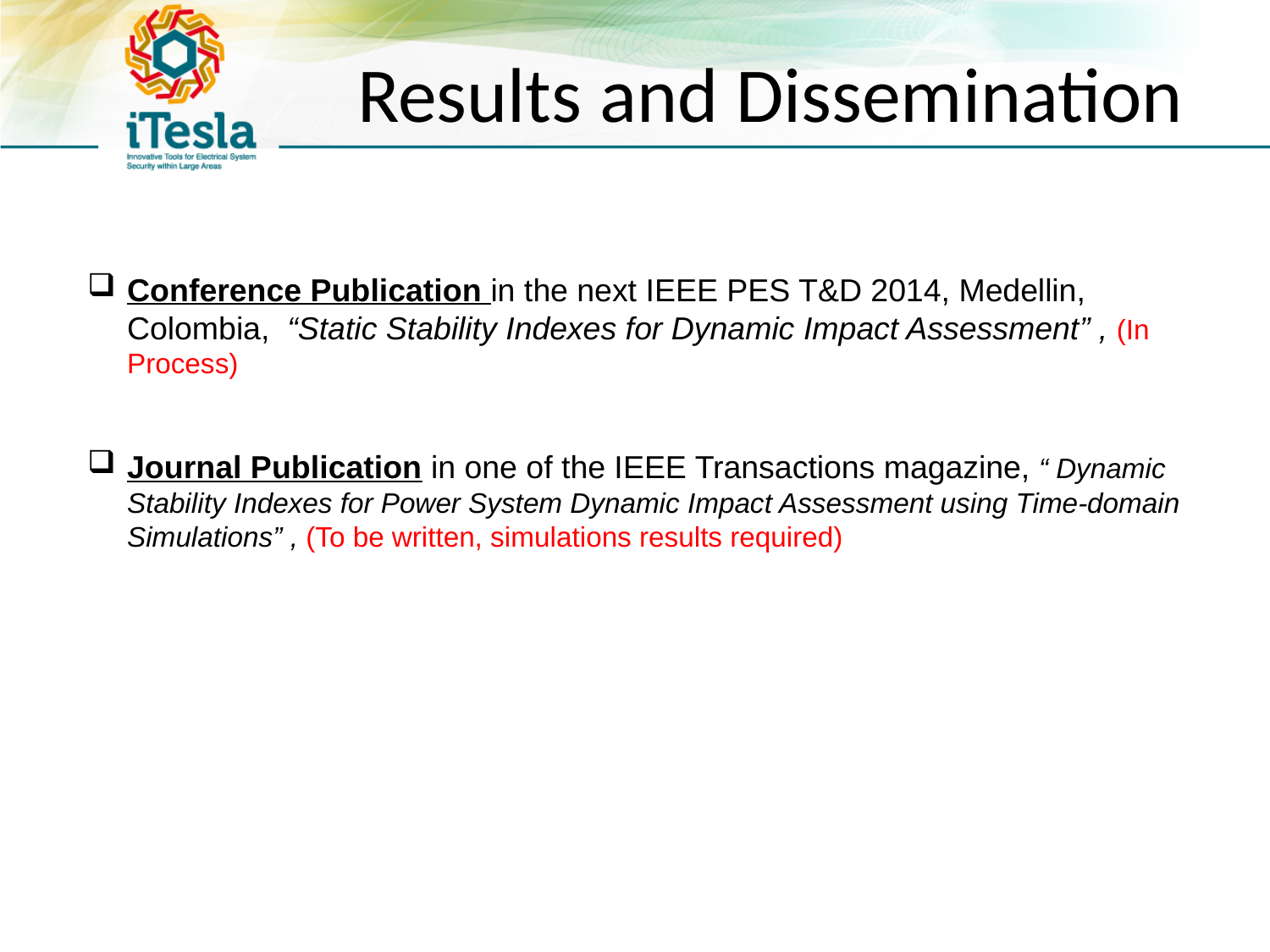

# Results and Dissemination

Conference Publication in the next IEEE PES T&D 2014, Medellin, Colombia,  “Static Stability Indexes for Dynamic Impact Assessment” , (In Process)

Journal Publication in one of the IEEE Transactions magazine, “ Dynamic Stability Indexes for Power System Dynamic Impact Assessment using Time-domain Simulations” , (To be written, simulations results required)